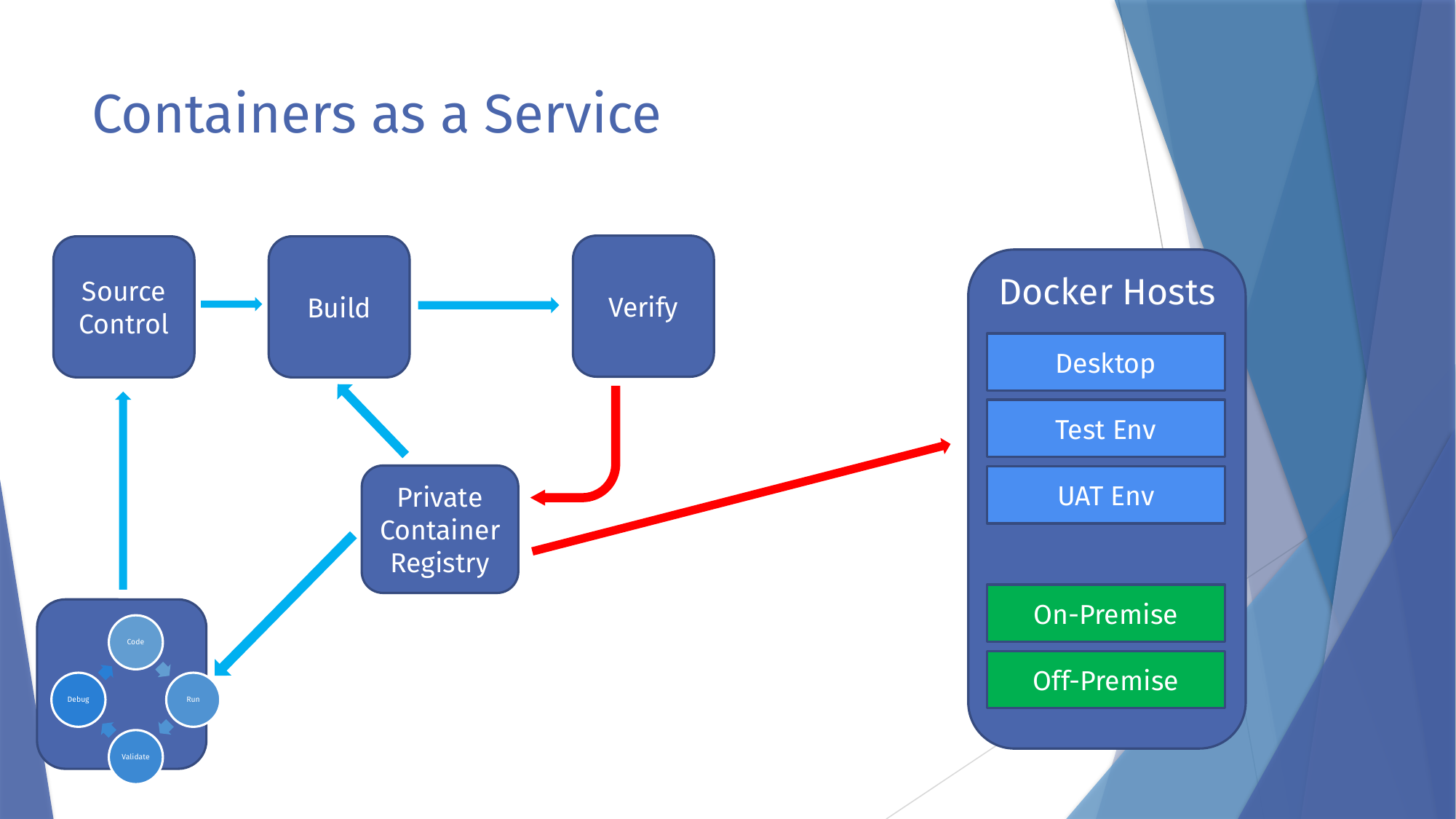

# Containers as a Service
Verify
Source Control
Build
Docker Hosts
Desktop
Test Env
UAT Env
On-Premise
Off-Premise

Private
Container
Registry

Code

Run

Validate

Debug